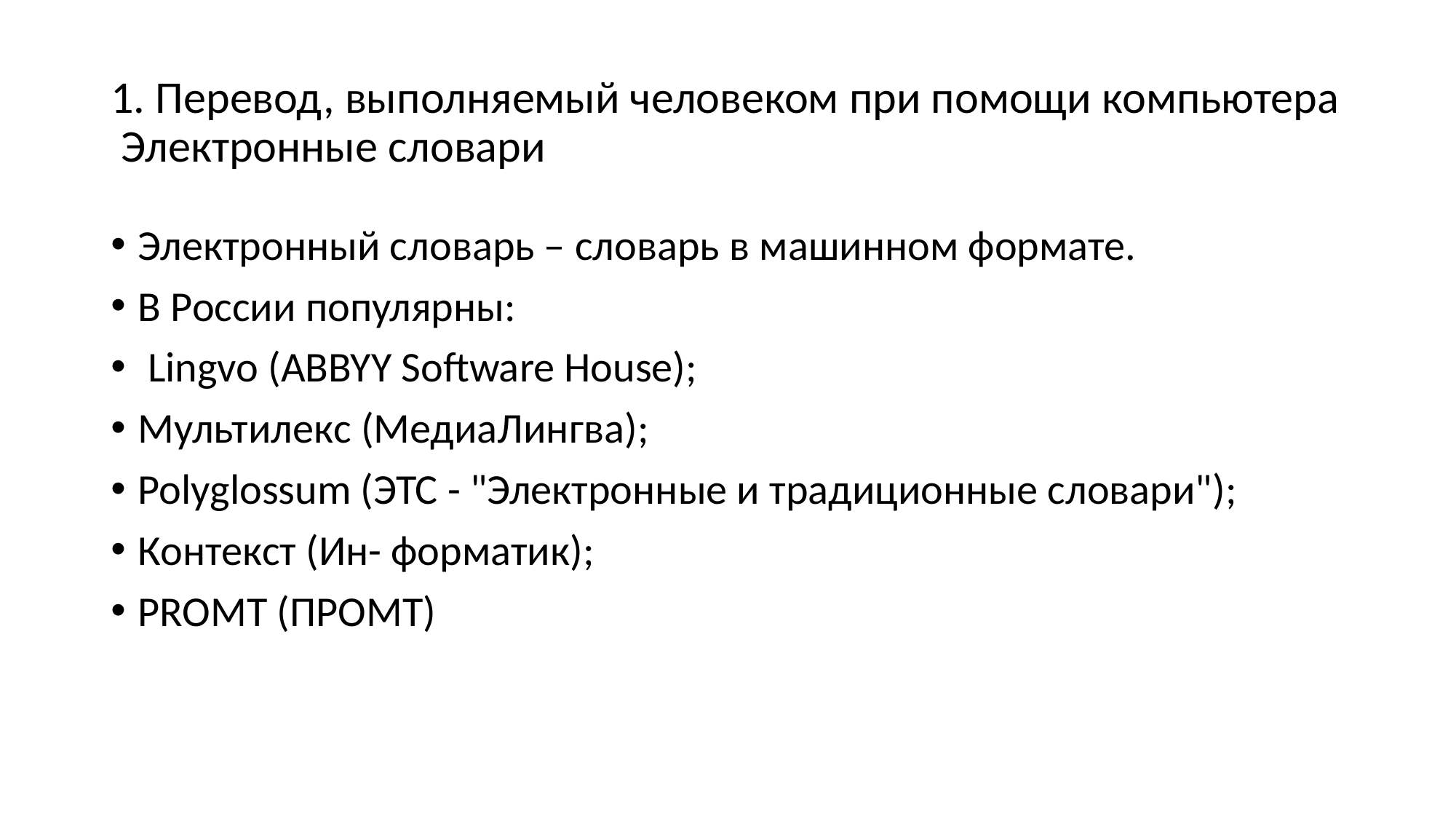

# 1. Перевод, выполняемый человеком при помощи компьютера Электронные словари
Электронный словарь – словарь в машинном формате.
В России популярны:
 Lingvo (ABBYY Software House);
Мультилекс (МедиаЛингва);
Polyglossum (ЭТС - "Электронные и традиционные словари");
Контекст (Ин- форматик);
PROMT (ПРОМТ)